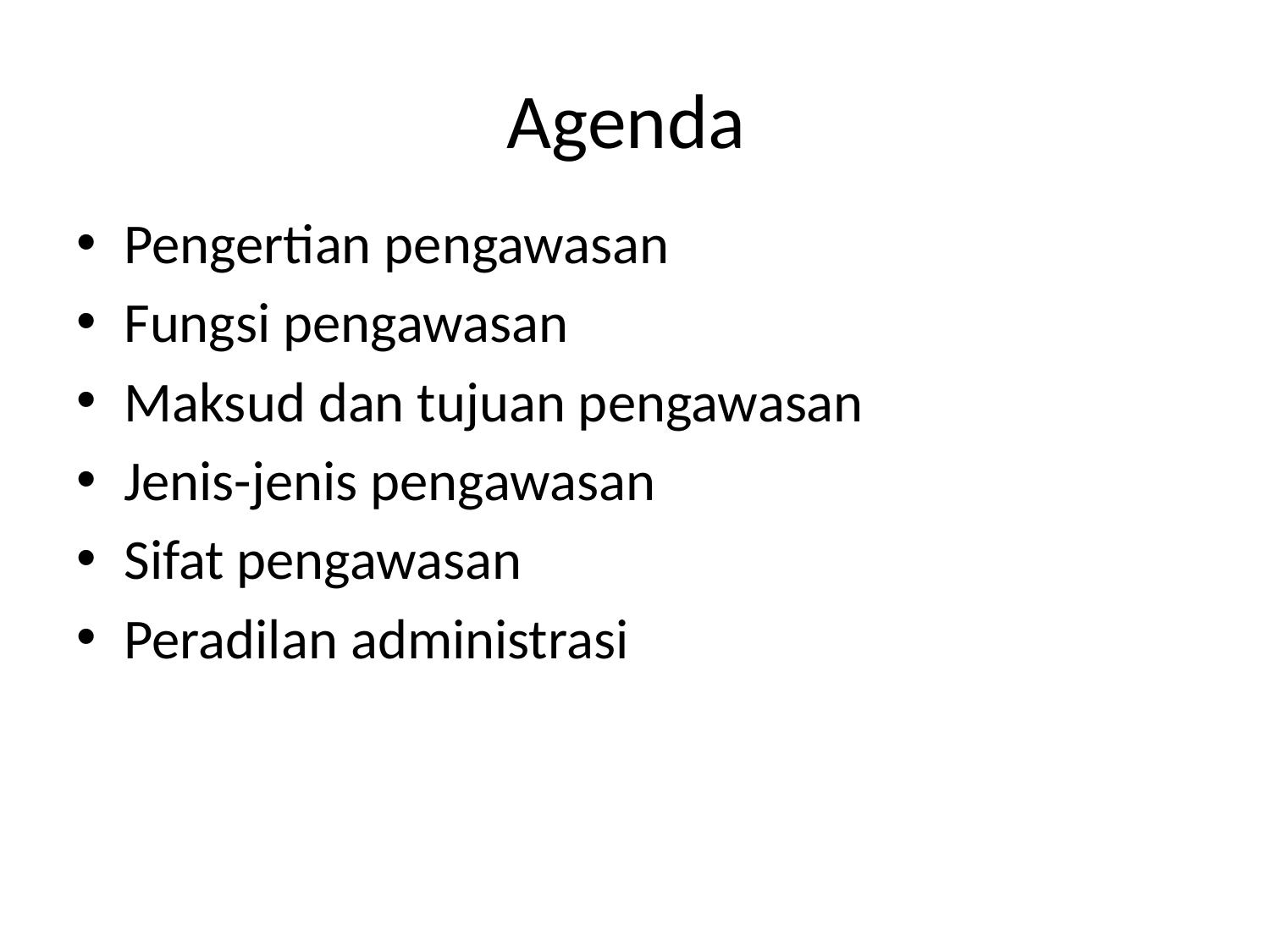

# Agenda
Pengertian pengawasan
Fungsi pengawasan
Maksud dan tujuan pengawasan
Jenis-jenis pengawasan
Sifat pengawasan
Peradilan administrasi